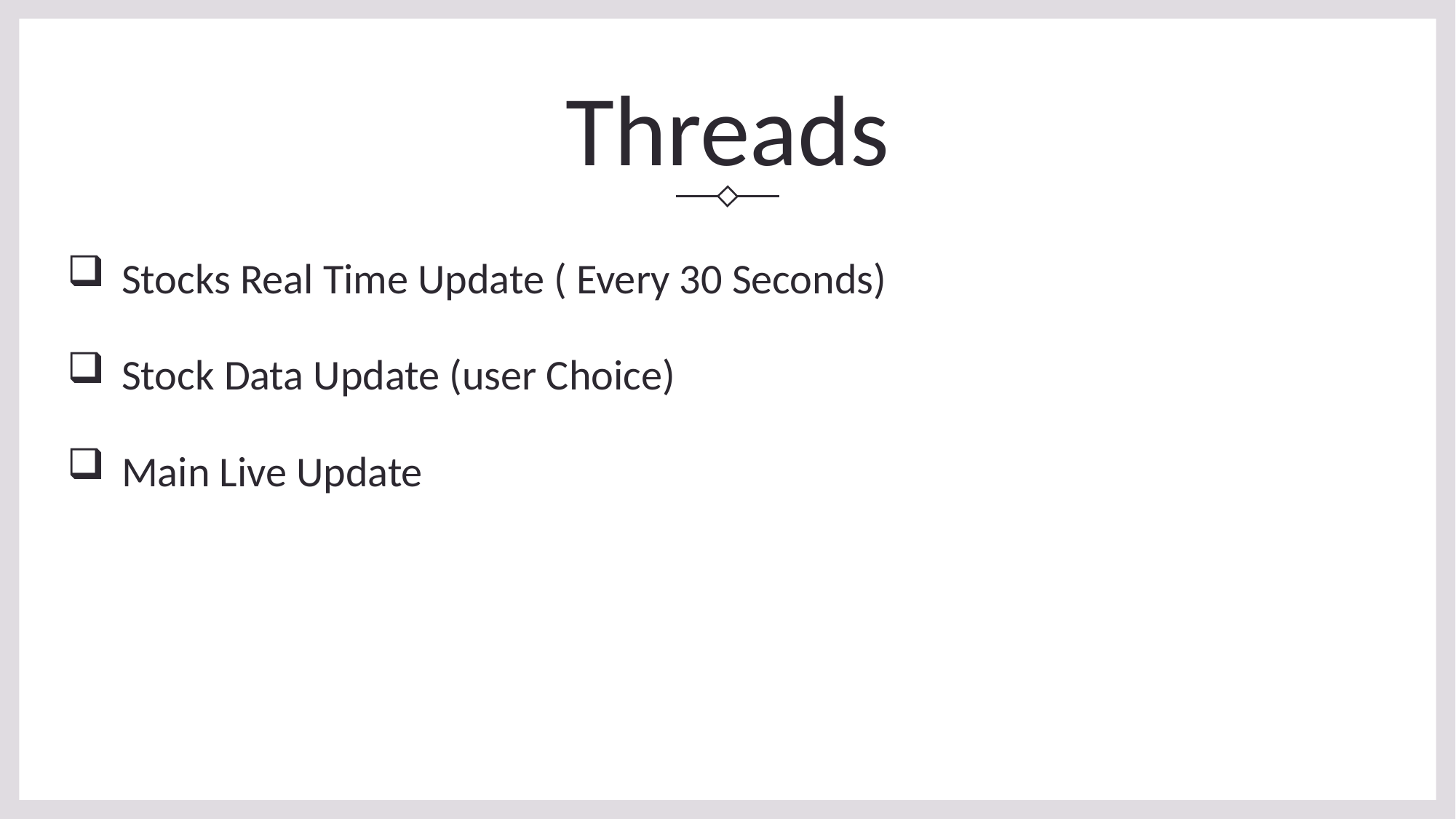

# Threads
Stocks Real Time Update ( Every 30 Seconds)
Stock Data Update (user Choice)
Main Live Update